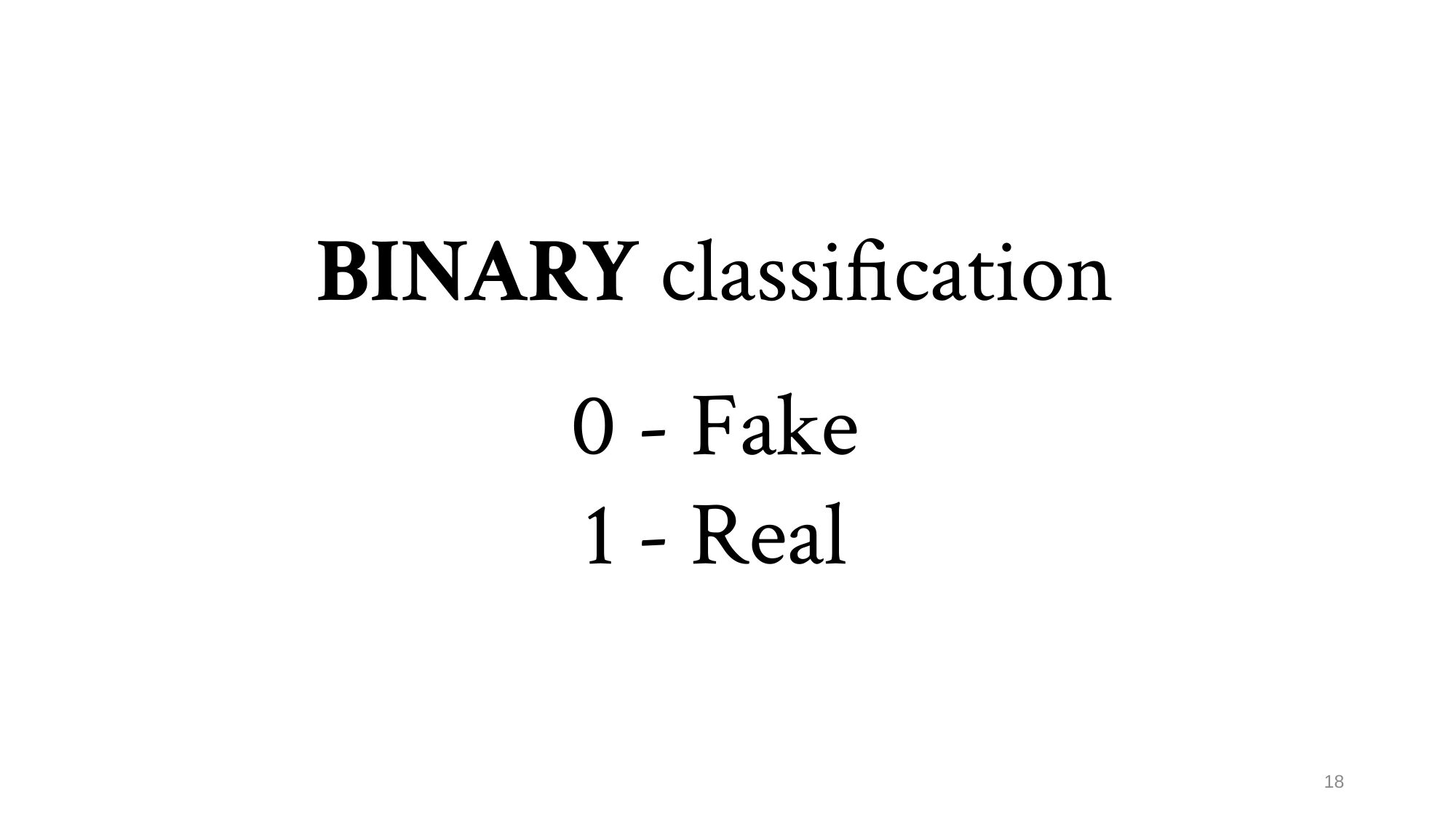

BINARY classification

0 - Fake
1 - Real
18